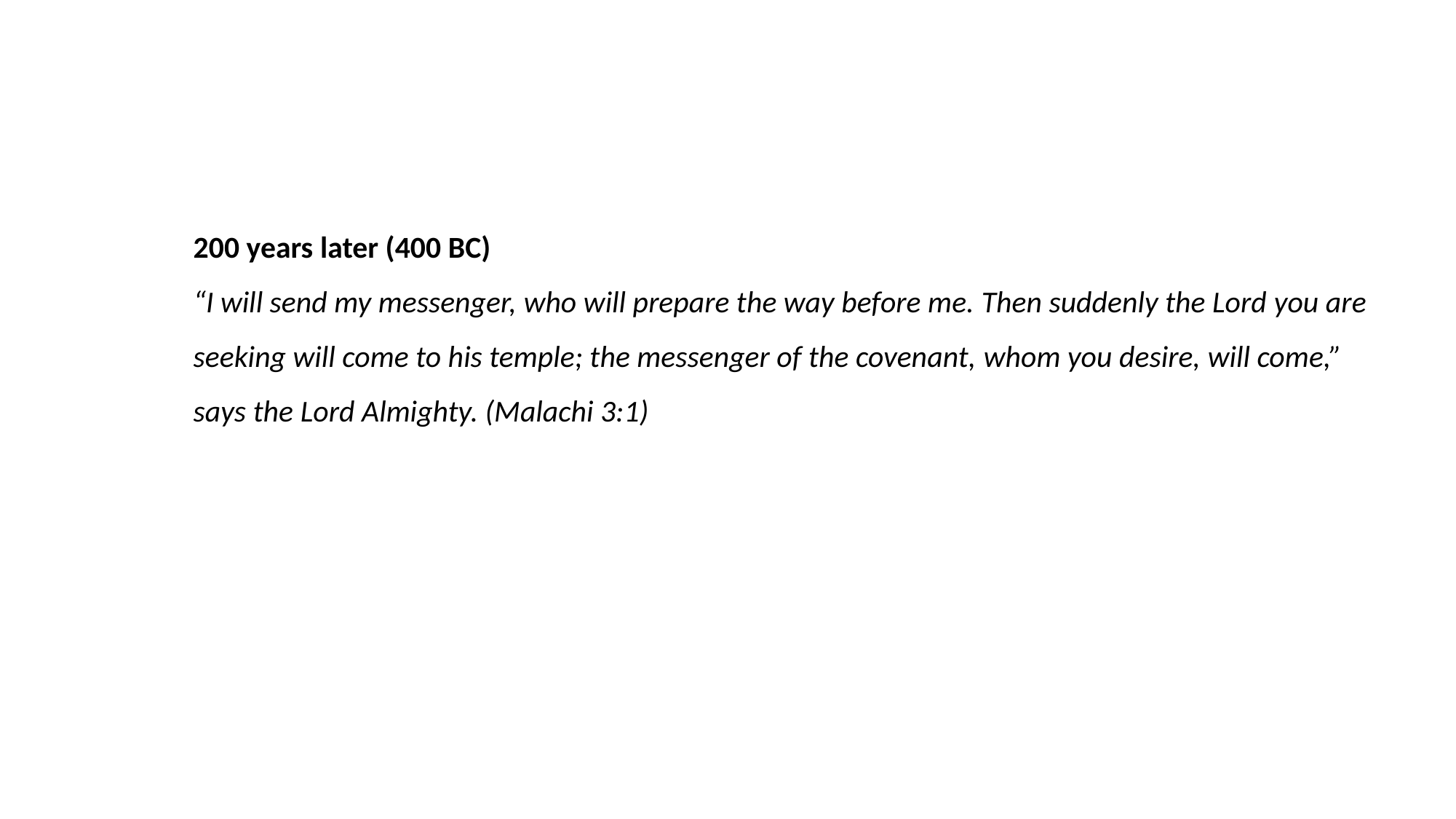

200 years later (400 BC)
“I will send my messenger, who will prepare the way before me. Then suddenly the Lord you are seeking will come to his temple; the messenger of the covenant, whom you desire, will come,” says the Lord Almighty. (Malachi 3:1)